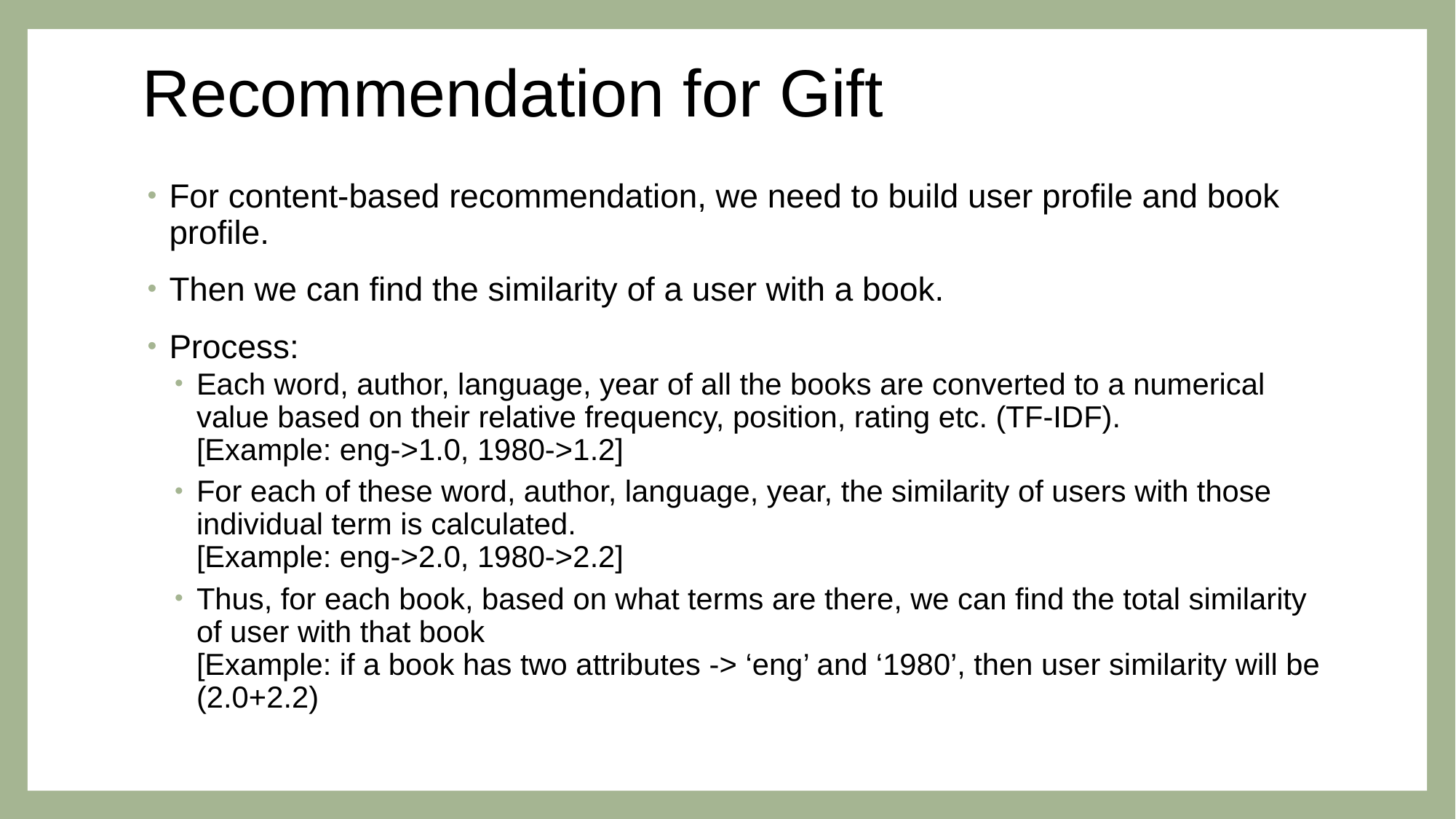

# Recommendation for Gift
For content-based recommendation, we need to build user profile and book profile.
Then we can find the similarity of a user with a book.
Process:
Each word, author, language, year of all the books are converted to a numerical value based on their relative frequency, position, rating etc. (TF-IDF).
[Example: eng->1.0, 1980->1.2]
For each of these word, author, language, year, the similarity of users with those individual term is calculated.
[Example: eng->2.0, 1980->2.2]
Thus, for each book, based on what terms are there, we can find the total similarity of user with that book
[Example: if a book has two attributes -> ‘eng’ and ‘1980’, then user similarity will be (2.0+2.2)